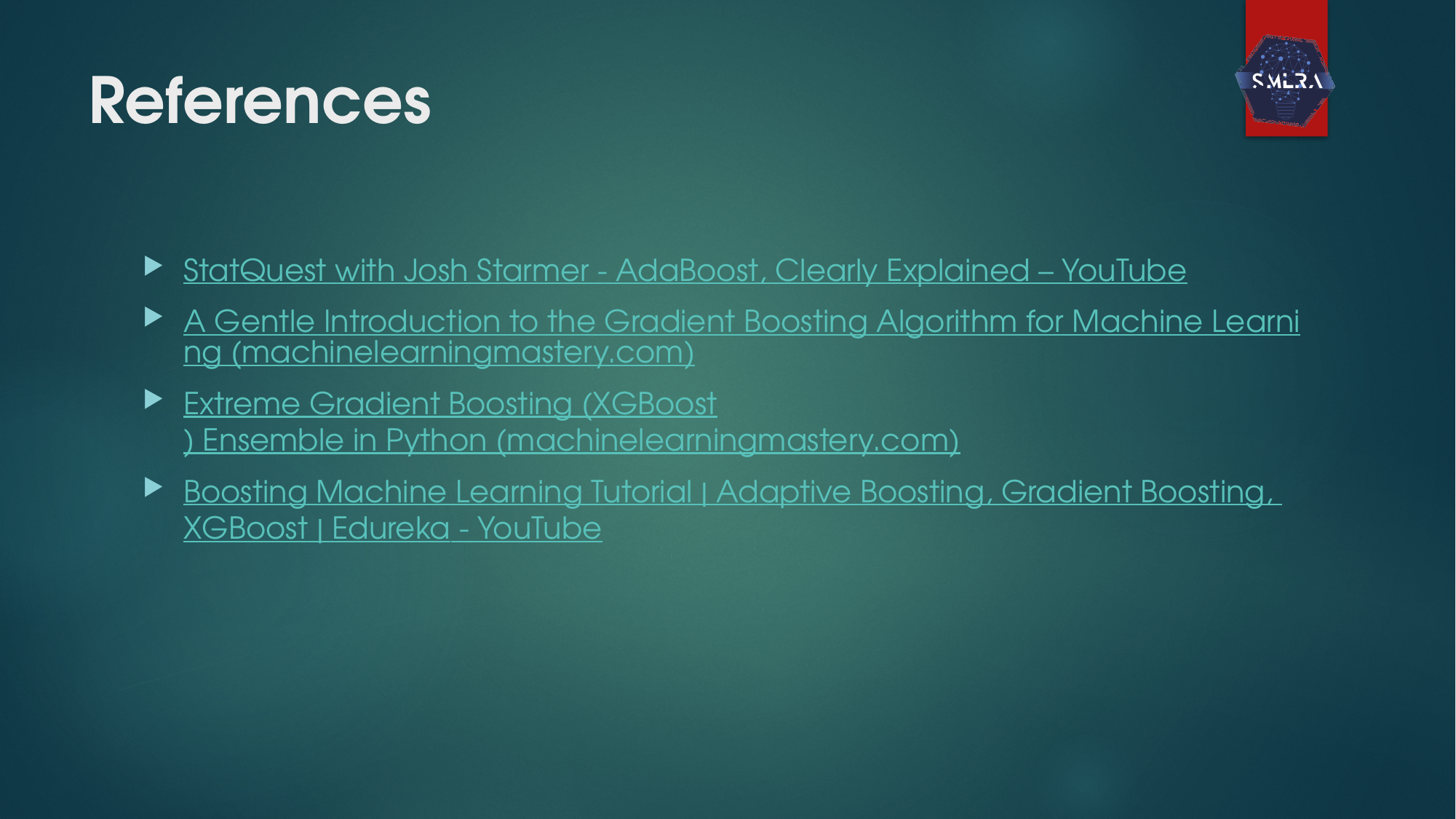

# References
StatQuest with Josh Starmer - AdaBoost, Clearly Explained – YouTube
A Gentle Introduction to the Gradient Boosting Algorithm for Machine Learning (machinelearningmastery.com)
Extreme Gradient Boosting (XGBoost) Ensemble in Python (machinelearningmastery.com)
Boosting Machine Learning Tutorial | Adaptive Boosting, Gradient Boosting, XGBoost | Edureka - YouTube